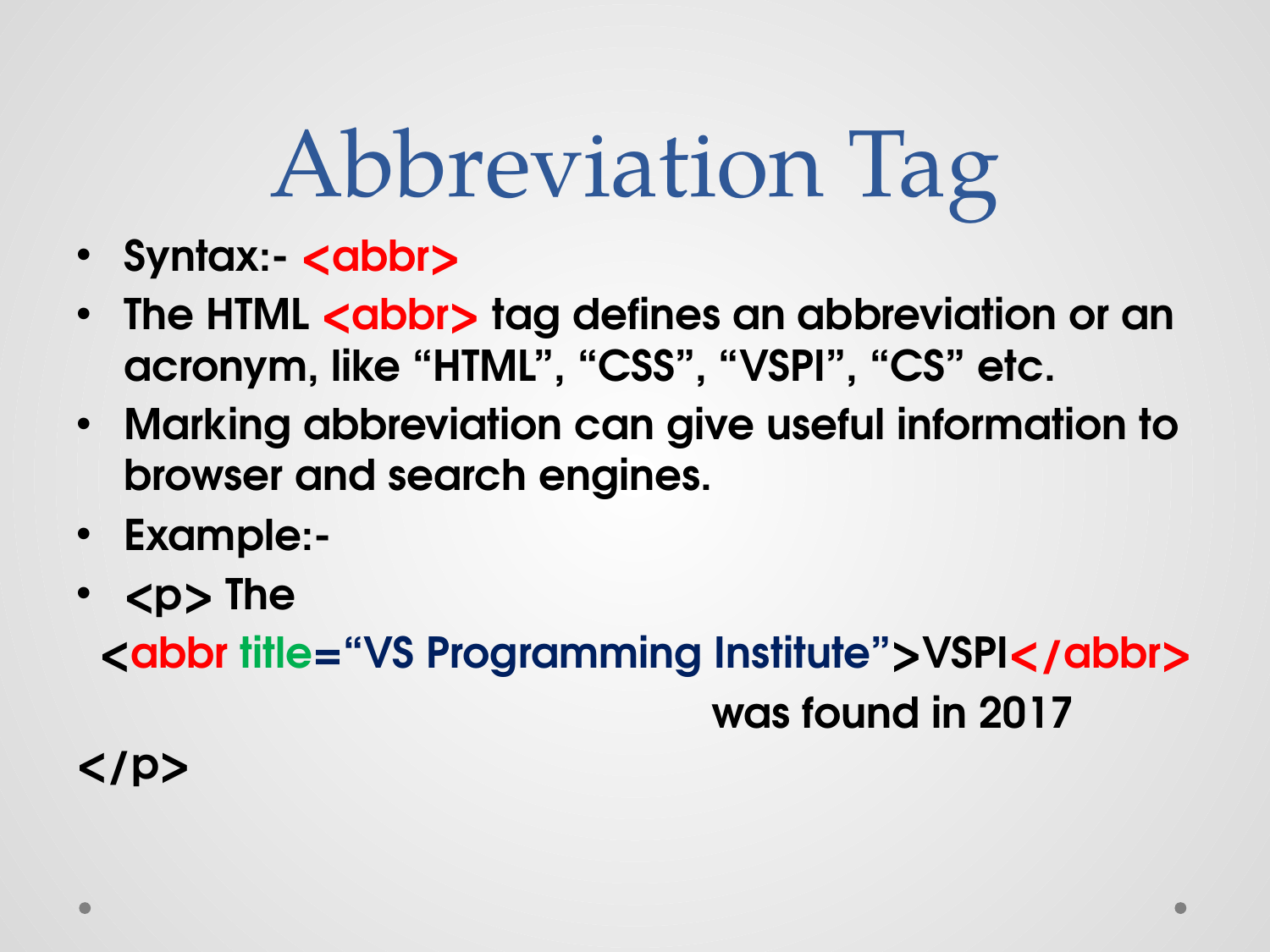

# Abbreviation Tag
Syntax:- <abbr>
The HTML <abbr> tag defines an abbreviation or an acronym, like “HTML”, “CSS”, “VSPI”, “CS” etc.
Marking abbreviation can give useful information to browser and search engines.
Example:-
<p> The
  <abbr title=“VS Programming Institute”>VSPI</abbr>
					was found in 2017 </p>